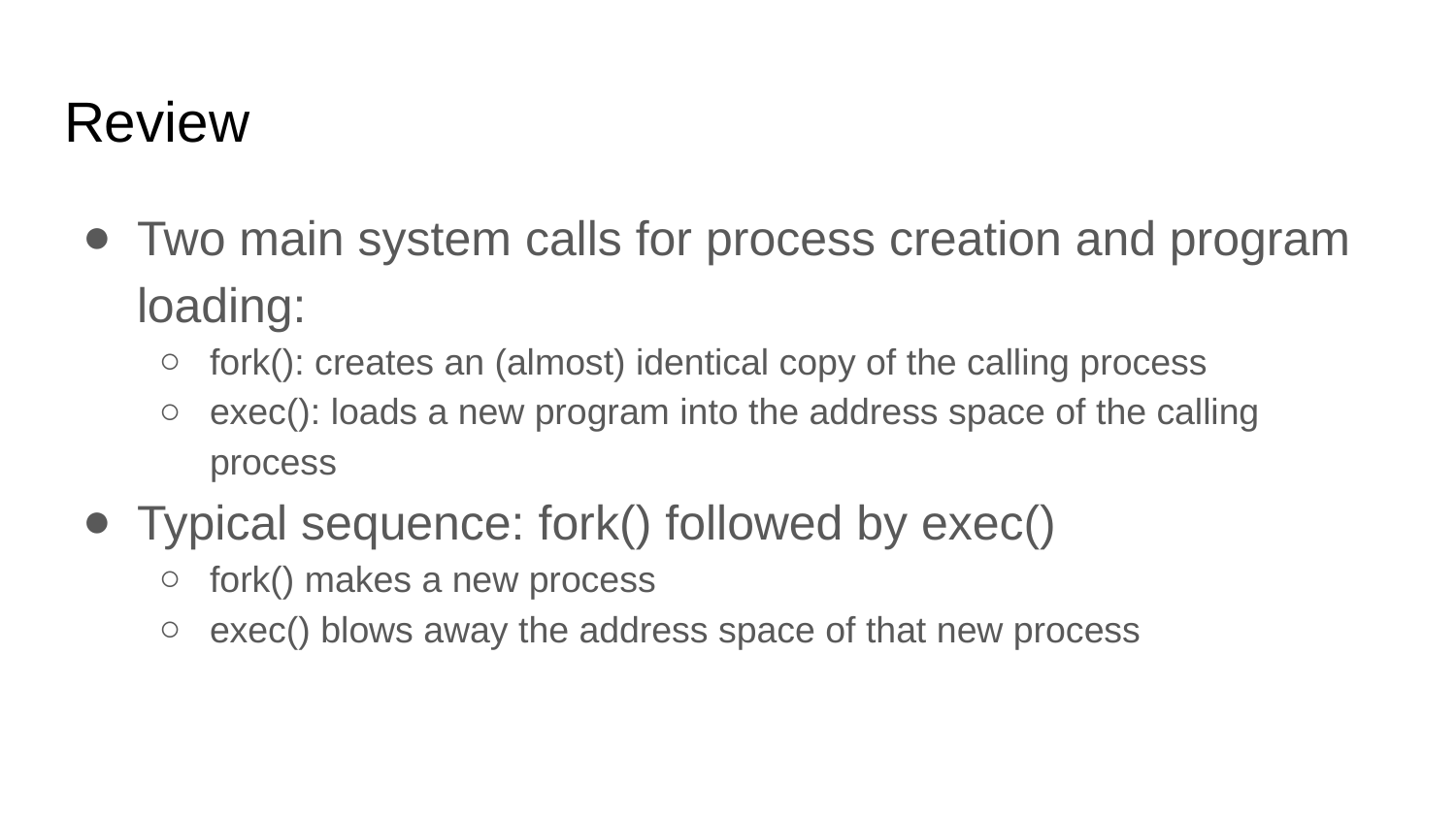

# Review
Two main system calls for process creation and program loading:
fork(): creates an (almost) identical copy of the calling process
exec(): loads a new program into the address space of the calling process
Typical sequence: fork() followed by exec()
fork() makes a new process
exec() blows away the address space of that new process